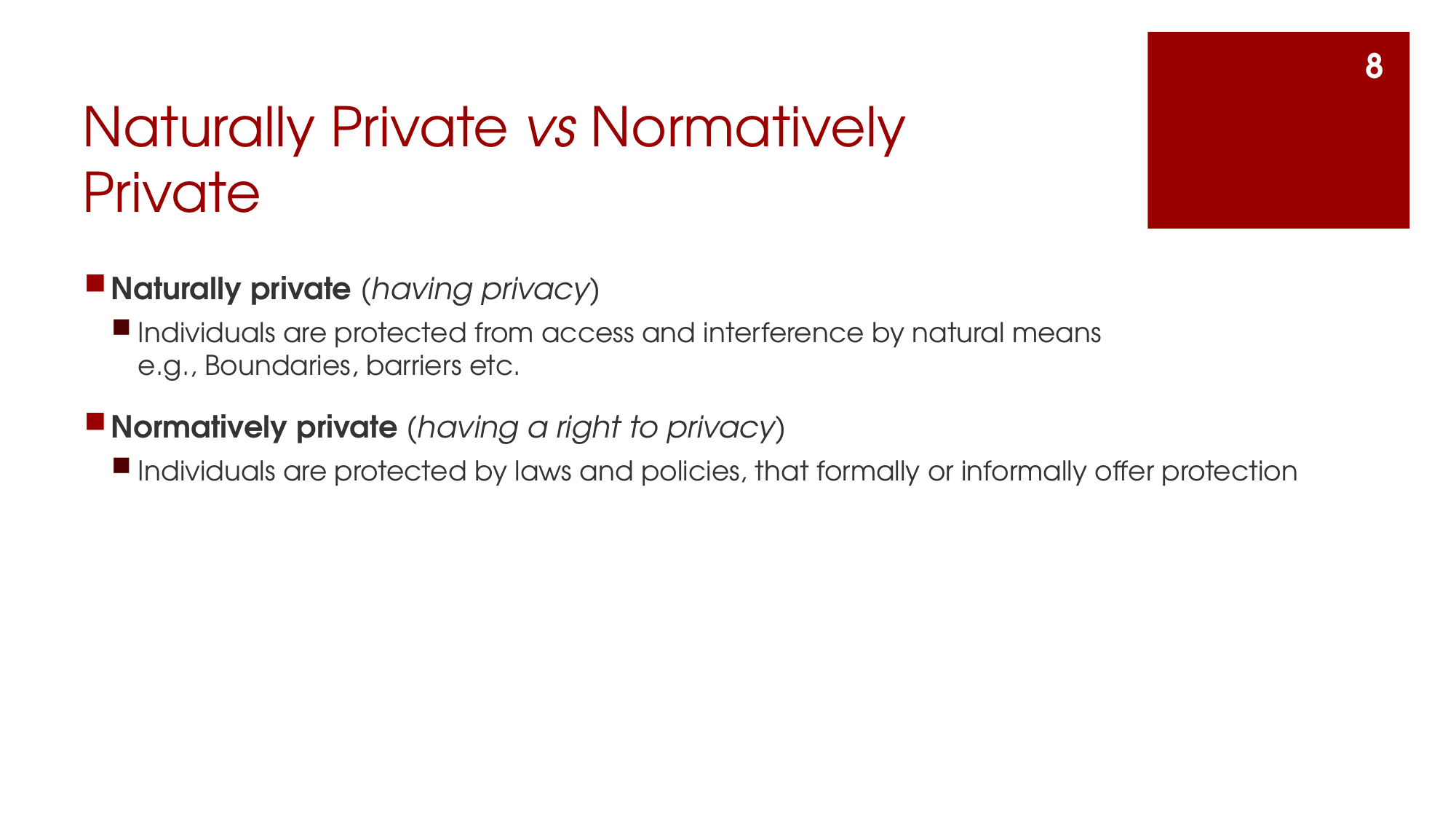

8
# Naturally Private vs Normatively Private
Naturally private (having privacy)
Individuals are protected from access and interference by natural means
e.g., Boundaries, barriers etc.
Normatively private (having a right to privacy)
Individuals are protected by laws and policies, that formally or informally offer protection